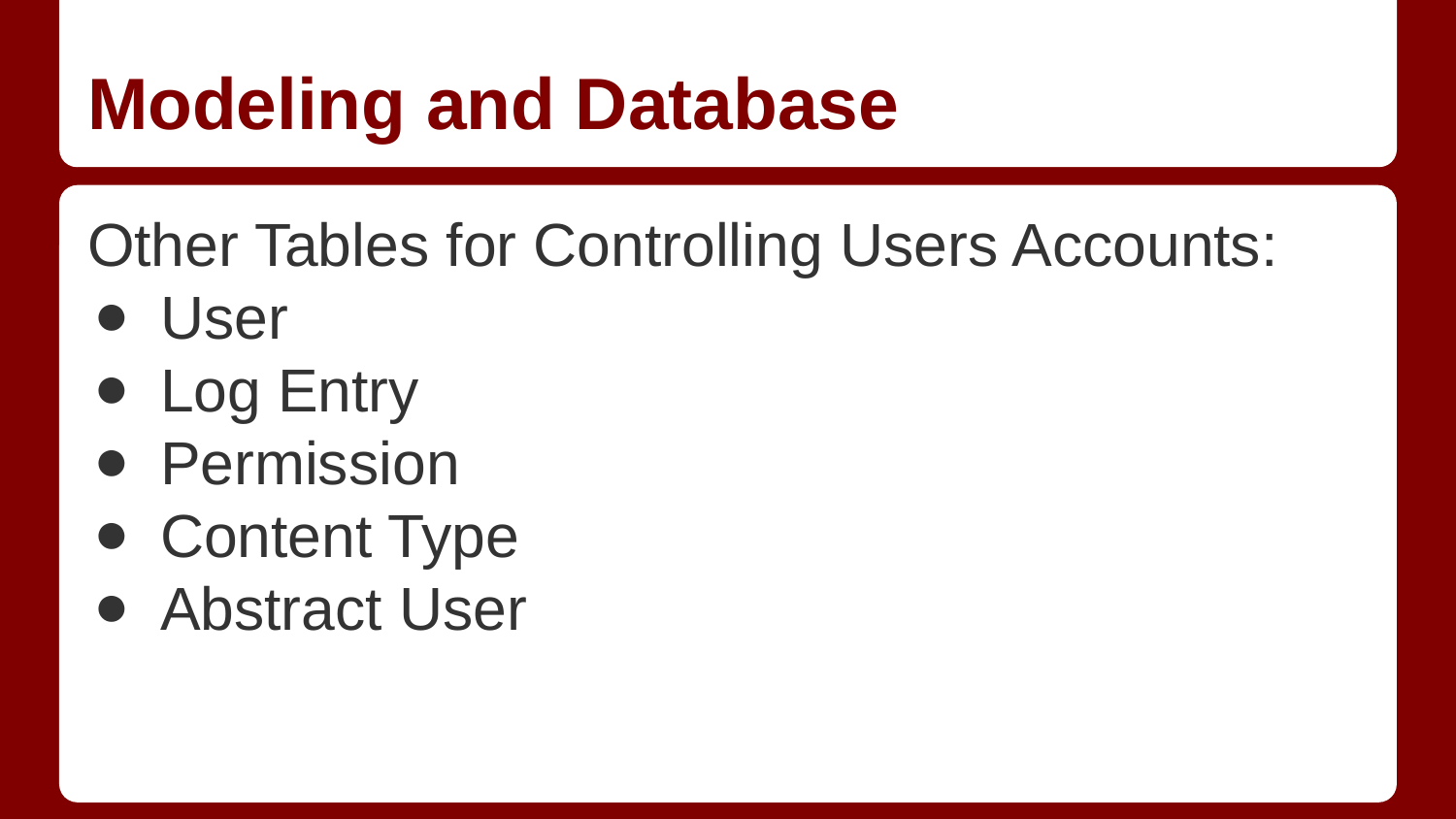

# Modeling and Database
Other Tables for Controlling Users Accounts:
User
Log Entry
Permission
Content Type
Abstract User